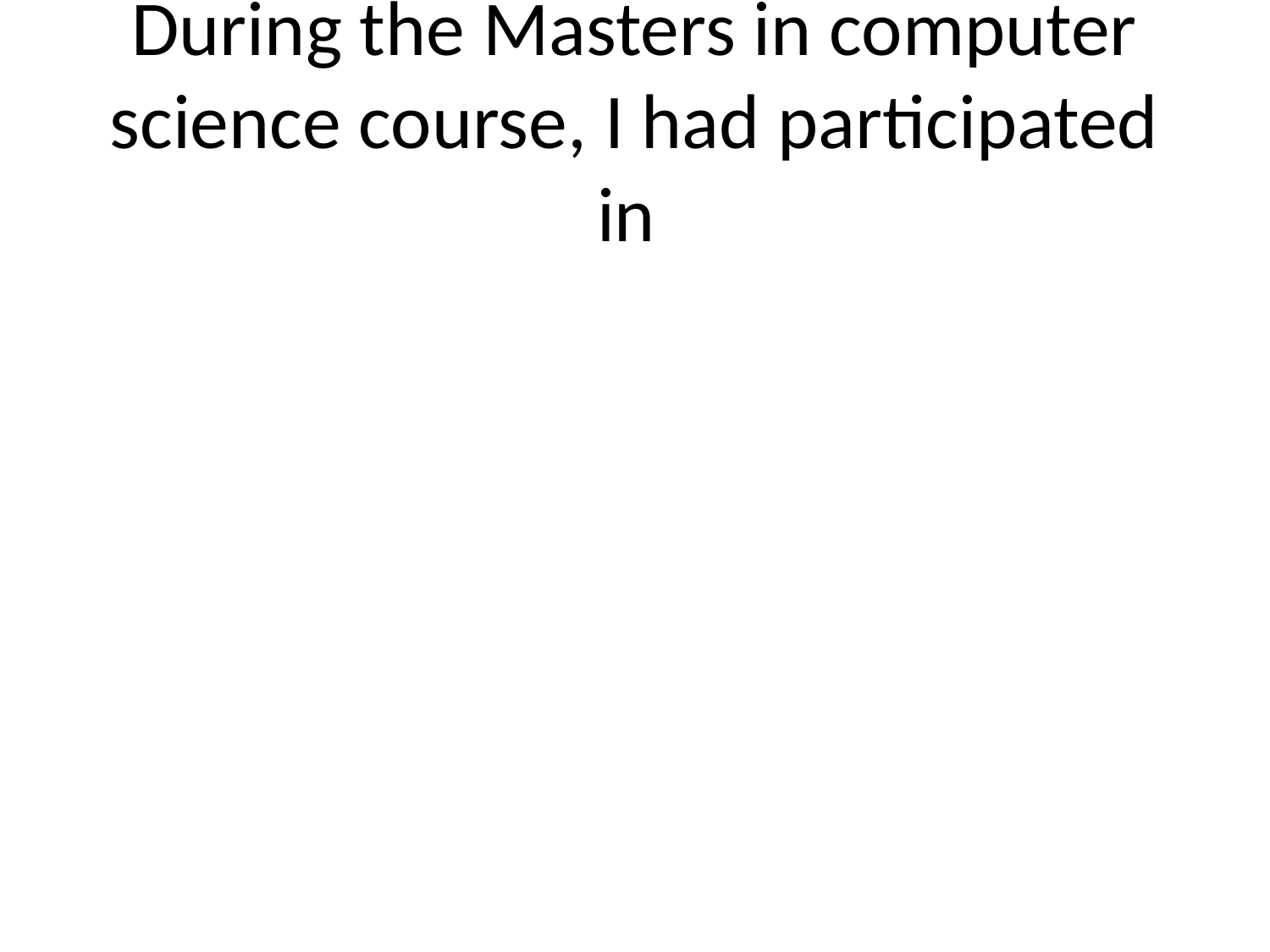

# During the Masters in computer science course, I had participated in